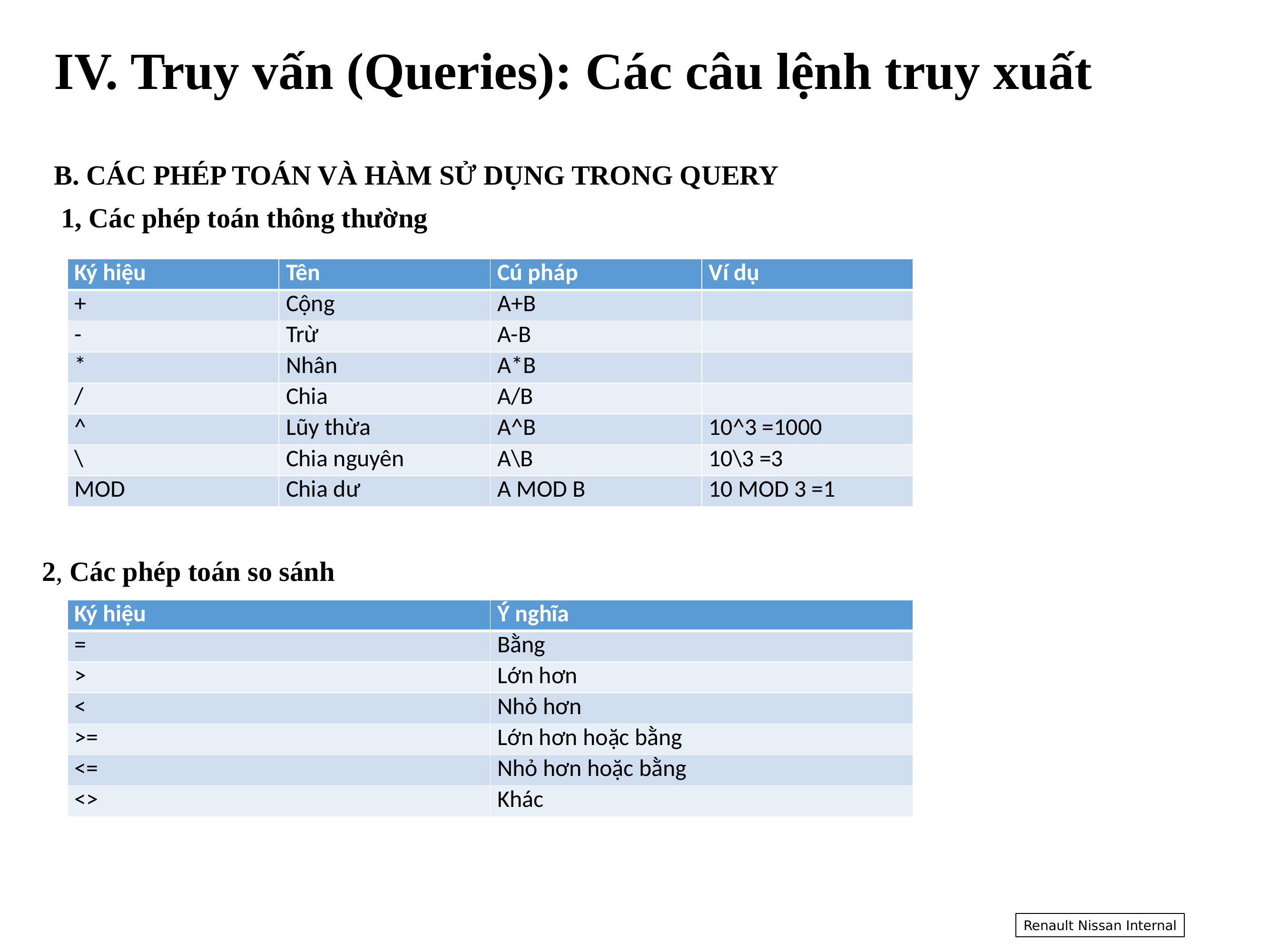

IV. Truy vấn (Queries): Các câu lệnh truy xuất
B. CÁC PHÉP TOÁN VÀ HÀM SỬ DỤNG TRONG QUERY
 1, Các phép toán thông thường

| Ký hiệu | Tên | Cú pháp | Ví dụ |
| --- | --- | --- | --- |
| + | Cộng | A+B |  |
| - | Trừ | A-B |  |
| \* | Nhân | A\*B |  |
| / | Chia | A/B |  |
| ^ | Lũy thừa | A^B | 10^3 =1000 |
| \ | Chia nguyên | A\B | 10\3 =3 |
| MOD | Chia dư | A MOD B | 10 MOD 3 =1 |
2, Các phép toán so sánh

| Ký hiệu | Ý nghĩa |
| --- | --- |
| = | Bằng |
| > | Lớn hơn |
| < | Nhỏ hơn |
| >= | Lớn hơn hoặc bằng |
| <= | Nhỏ hơn hoặc bằng |
| <> | Khác |